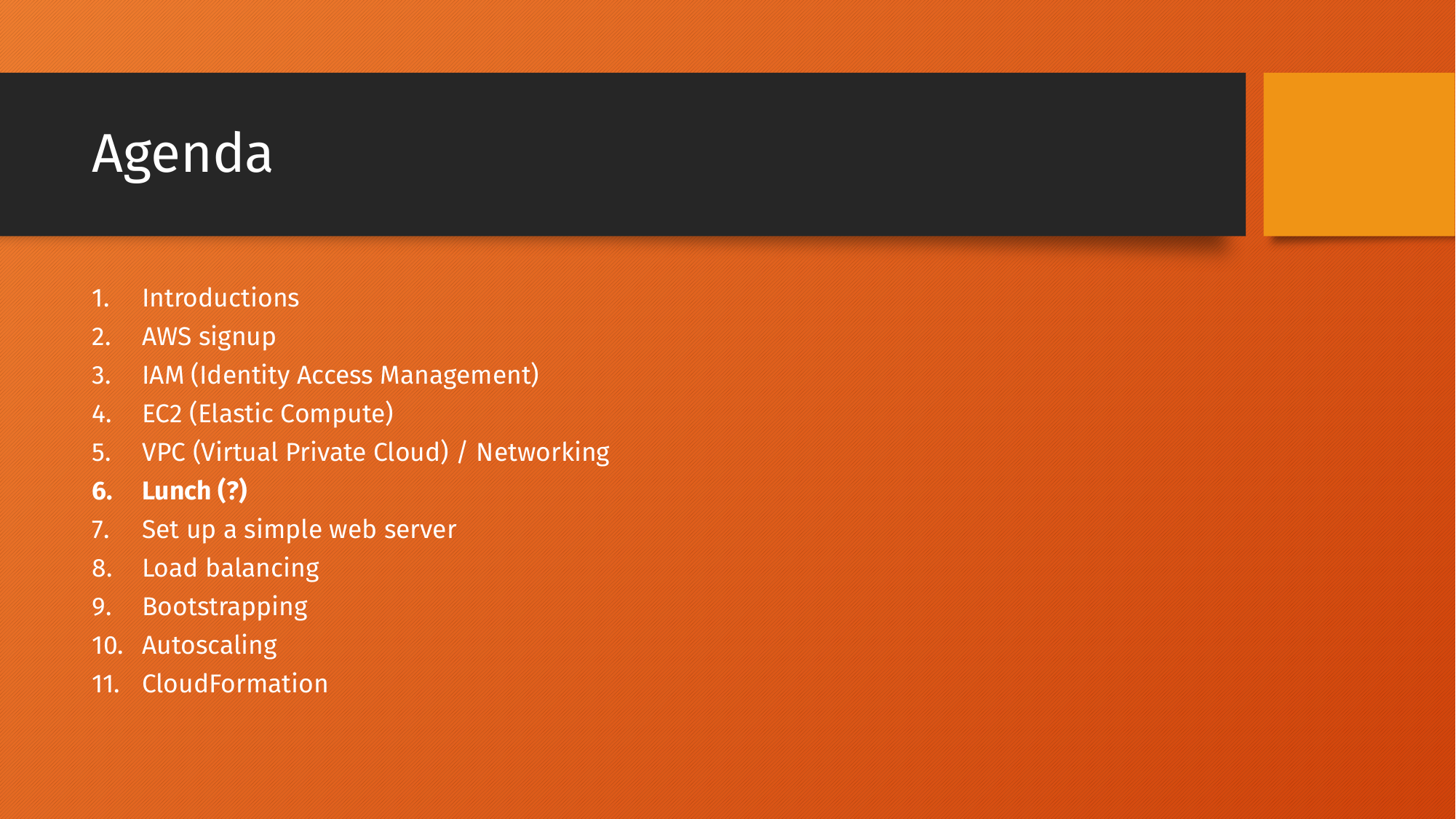

# Agenda
Introductions
AWS signup
IAM (Identity Access Management)
EC2 (Elastic Compute)
VPC (Virtual Private Cloud) / Networking
Lunch (?)
Set up a simple web server
Load balancing
Bootstrapping
Autoscaling
CloudFormation